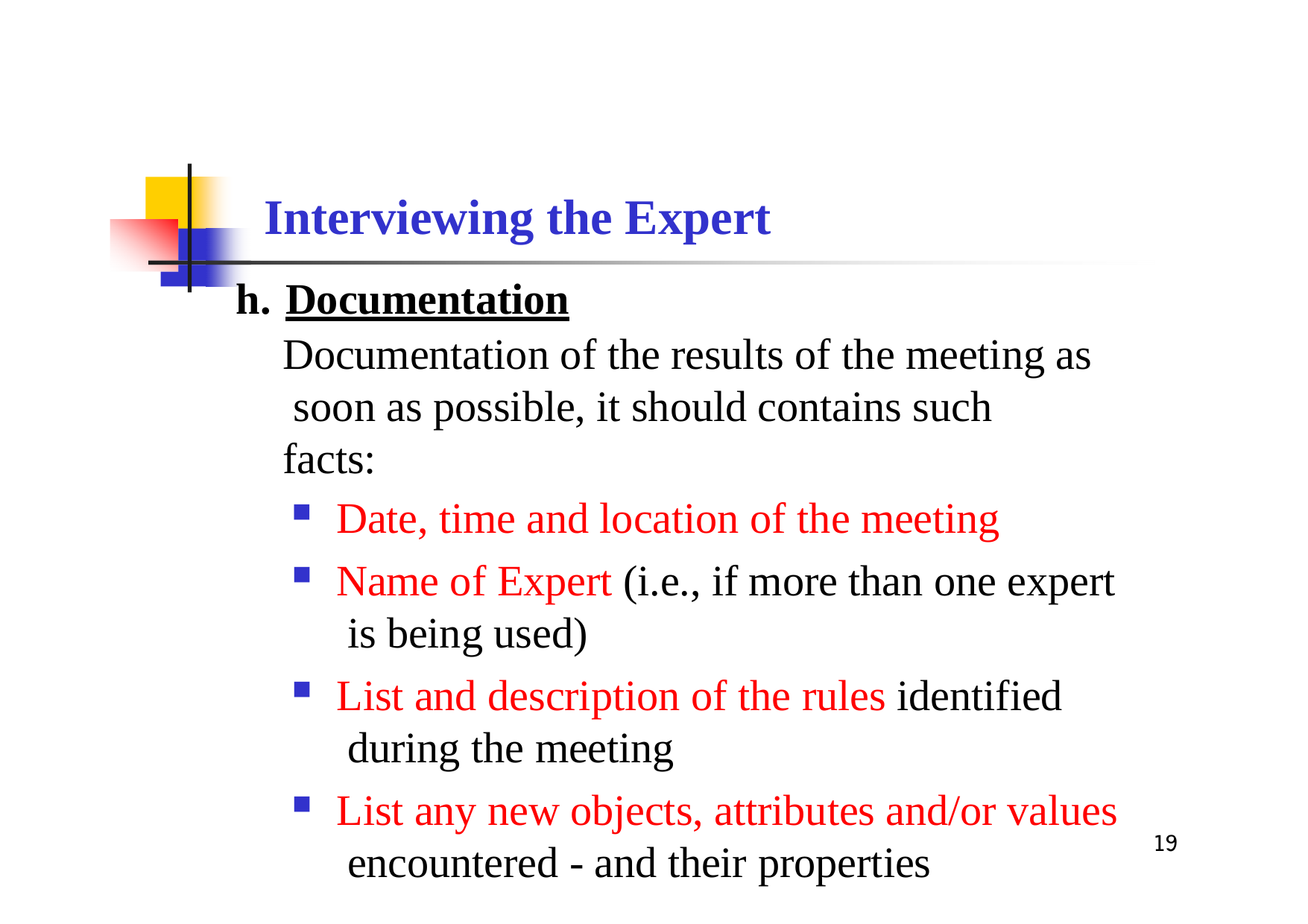

# Interviewing the Expert
Documentation
Documentation of the results of the meeting as  soon as possible, it should contains such facts:
Date, time and location of the meeting
Name of Expert (i.e., if more than one expert  is being used)
List and description of the rules identified  during the meeting
List any new objects, attributes and/or values  encountered - and their properties
19